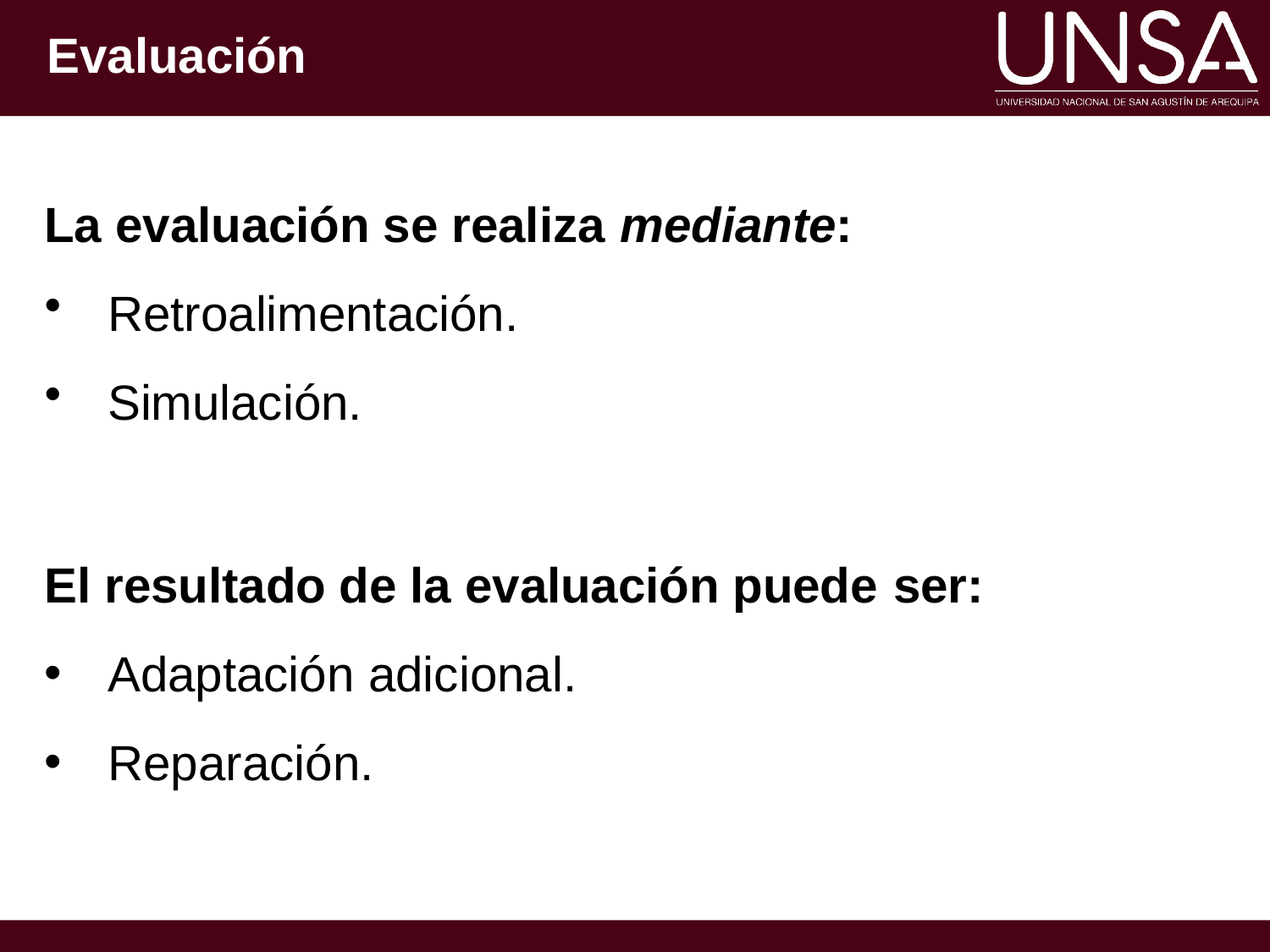

# Evaluación
La evaluación se realiza mediante:
Retroalimentación.
Simulación.

El resultado de la evaluación puede ser:
Adaptación adicional.
Reparación.